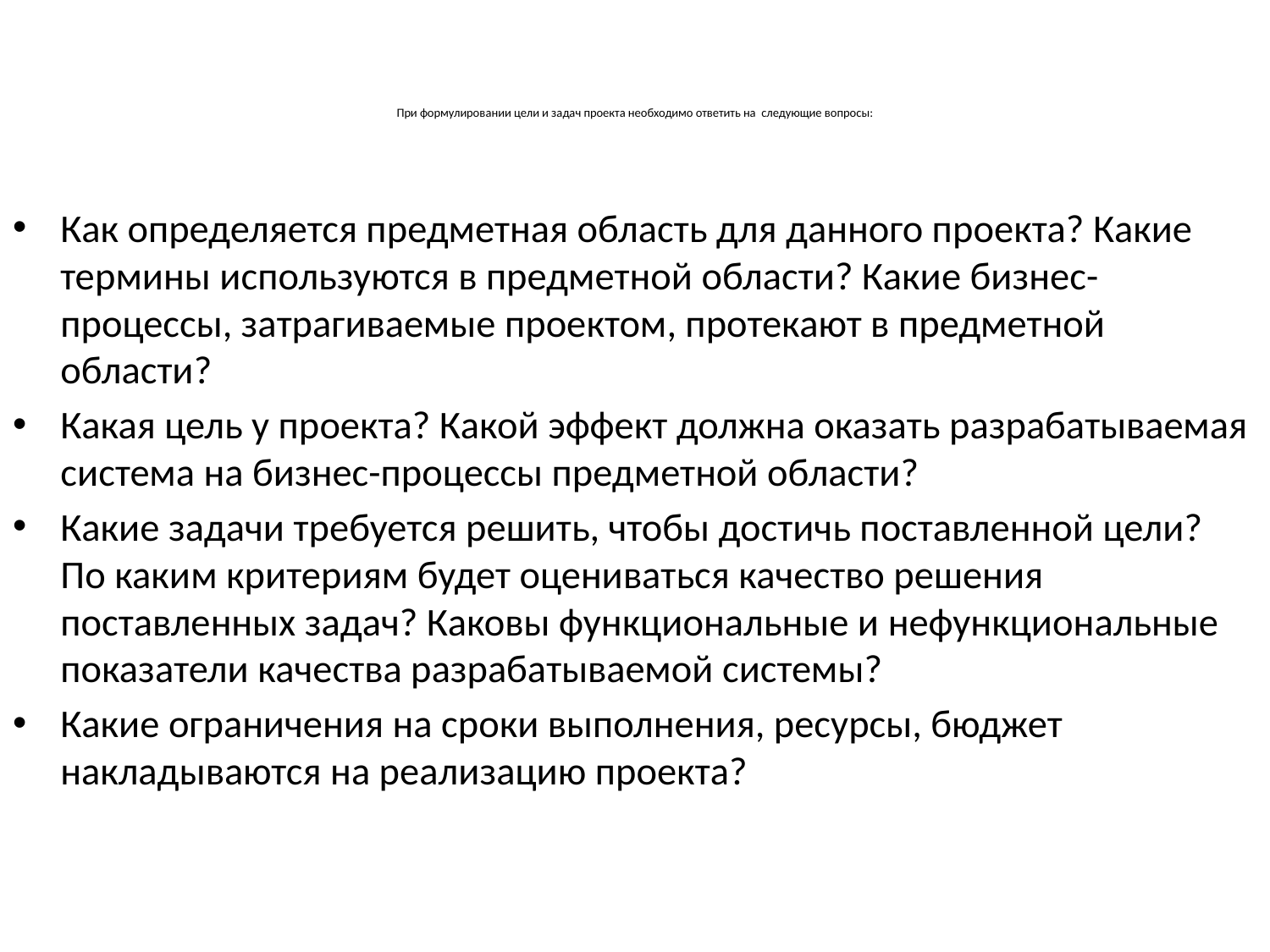

# При формулировании цели и задач проекта необходимо ответить на  следующие вопросы:
Как определяется предметная область для данного проекта? Какие термины используются в предметной области? Какие бизнес-процессы, затрагиваемые проектом, протекают в предметной области?
Какая цель у проекта? Какой эффект должна оказать разрабатываемая система на бизнес-процессы предметной области?
Какие задачи требуется решить, чтобы достичь поставленной цели? По каким критериям будет оцениваться качество решения поставленных задач? Каковы функциональные и нефункциональные показатели качества разрабатываемой системы?
Какие ограничения на сроки выполнения, ресурсы, бюджет накладываются на реализацию проекта?